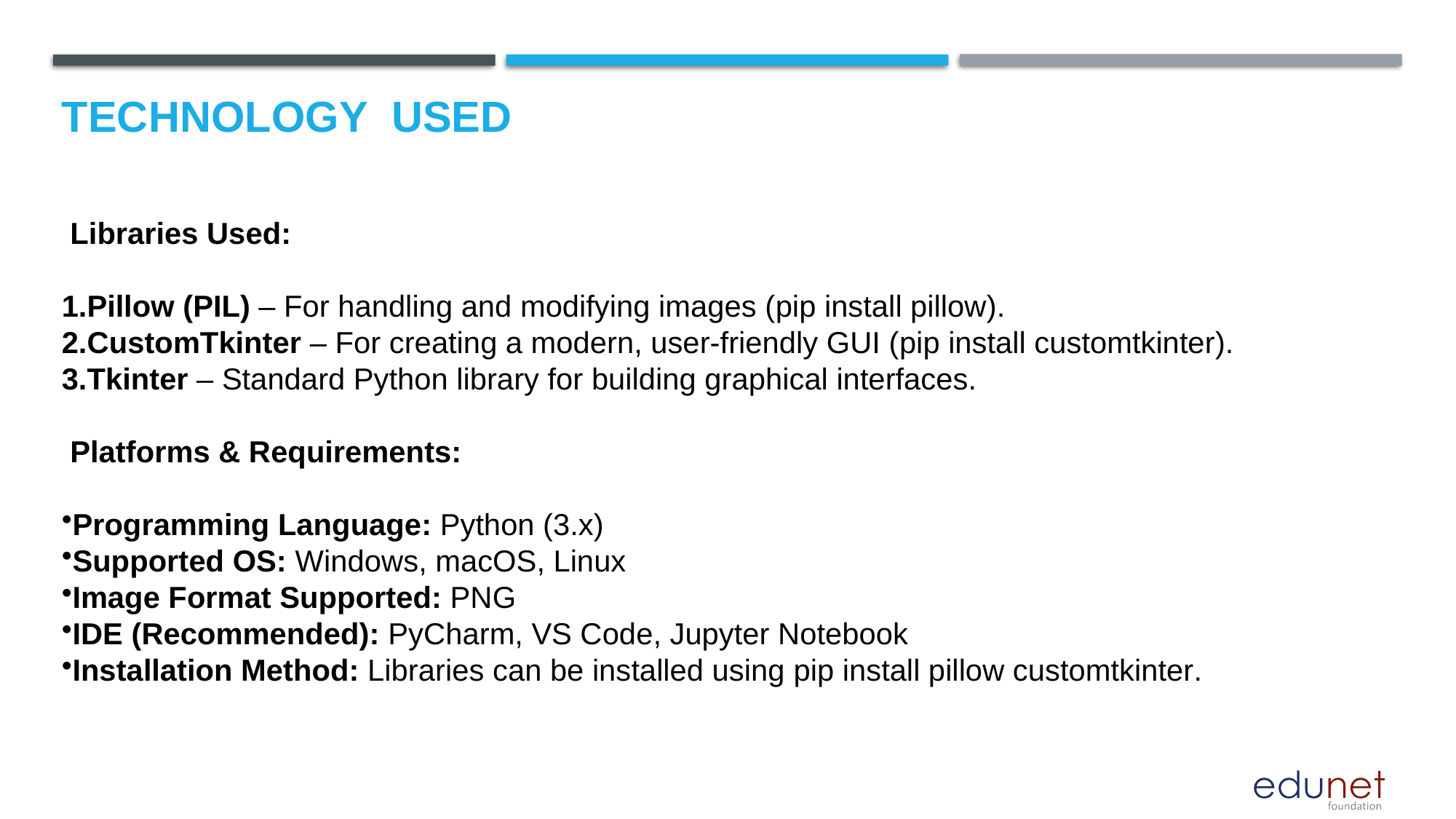

# Technology  used
 Libraries Used:

Pillow (PIL) – For handling and modifying images (pip install pillow).
CustomTkinter – For creating a modern, user-friendly GUI (pip install customtkinter).
Tkinter – Standard Python library for building graphical interfaces.

 Platforms & Requirements:

Programming Language: Python (3.x)
Supported OS: Windows, macOS, Linux
Image Format Supported: PNG
IDE (Recommended): PyCharm, VS Code, Jupyter Notebook
Installation Method: Libraries can be installed using pip install pillow customtkinter.